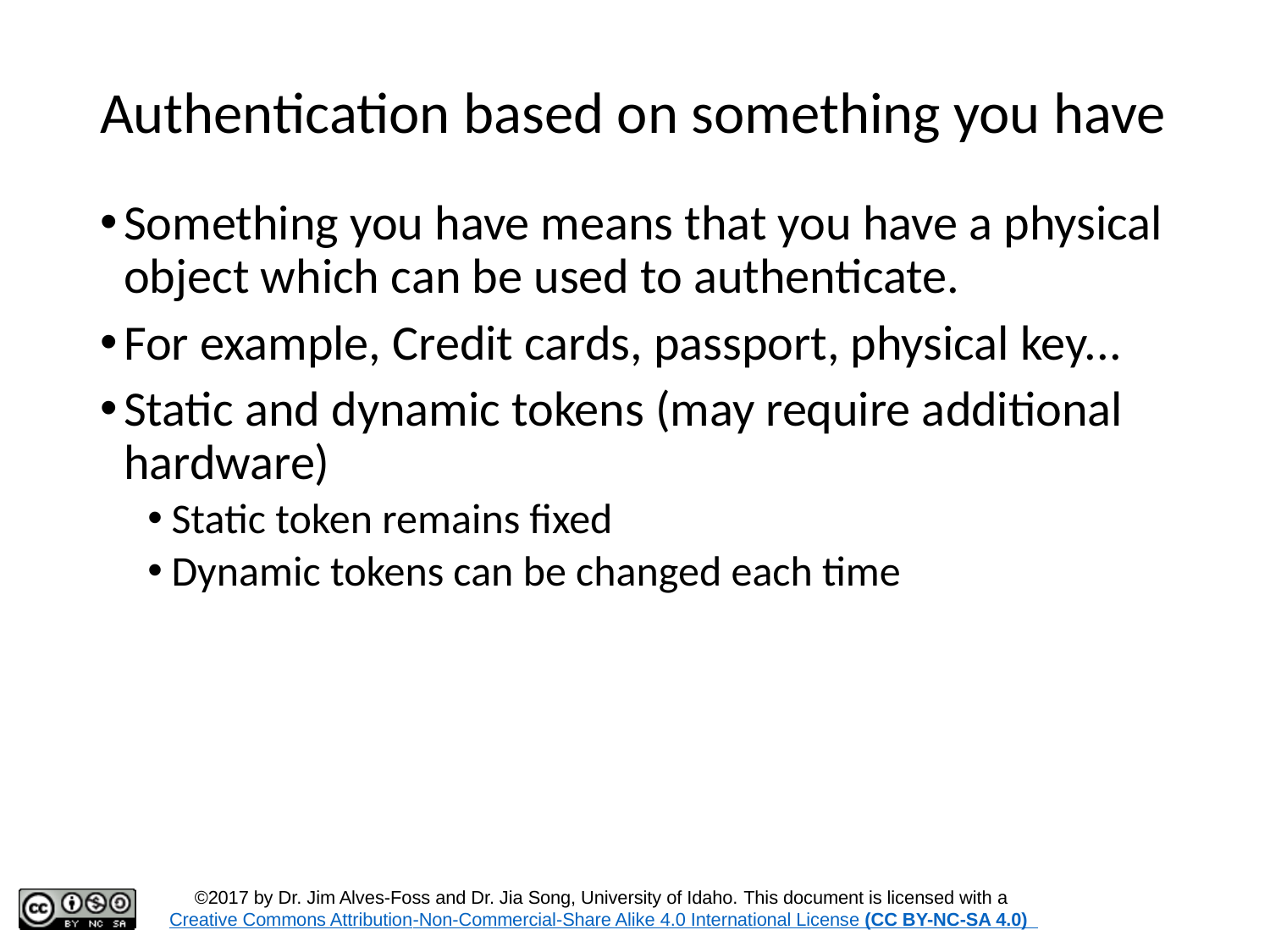

# Authentication based on something you have
Something you have means that you have a physical object which can be used to authenticate.
For example, Credit cards, passport, physical key...
Static and dynamic tokens (may require additional hardware)
Static token remains fixed
Dynamic tokens can be changed each time